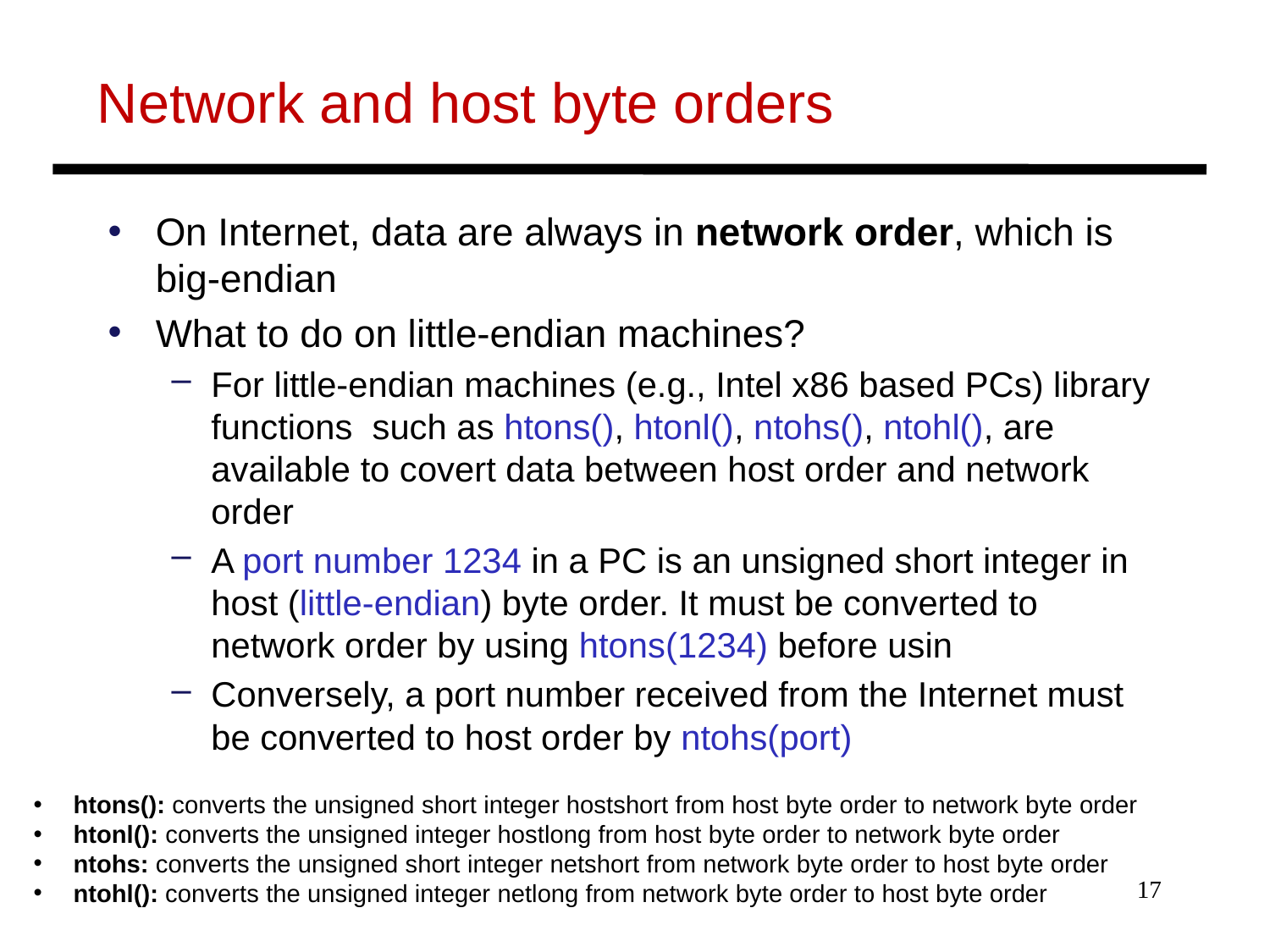

# Network and host byte orders
On Internet, data are always in network order, which is big-endian
What to do on little-endian machines?
For little-endian machines (e.g., Intel x86 based PCs) library functions  such as htons(), htonl(), ntohs(), ntohl(), are available to covert data between host order and network order
A port number 1234 in a PC is an unsigned short integer in host (little-endian) byte order. It must be converted to network order by using htons(1234) before usin
Conversely, a port number received from the Internet must be converted to host order by ntohs(port)
htons(): converts the unsigned short integer hostshort from host byte order to network byte order
htonl(): converts the unsigned integer hostlong from host byte order to network byte order
ntohs: converts the unsigned short integer netshort from network byte order to host byte order
ntohl(): converts the unsigned integer netlong from network byte order to host byte order
17